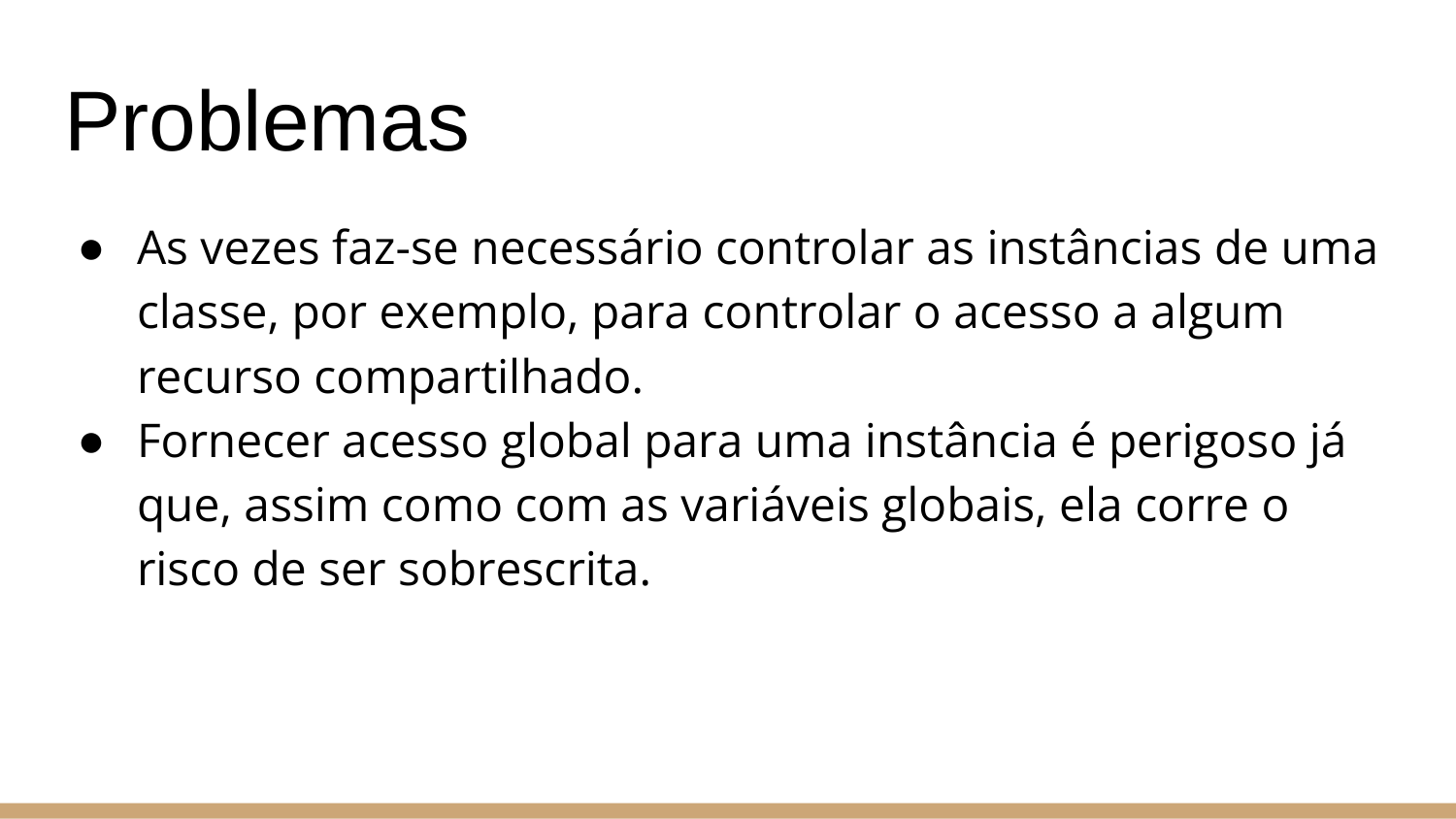

# Problemas
As vezes faz-se necessário controlar as instâncias de uma classe, por exemplo, para controlar o acesso a algum recurso compartilhado.
Fornecer acesso global para uma instância é perigoso já que, assim como com as variáveis globais, ela corre o risco de ser sobrescrita.